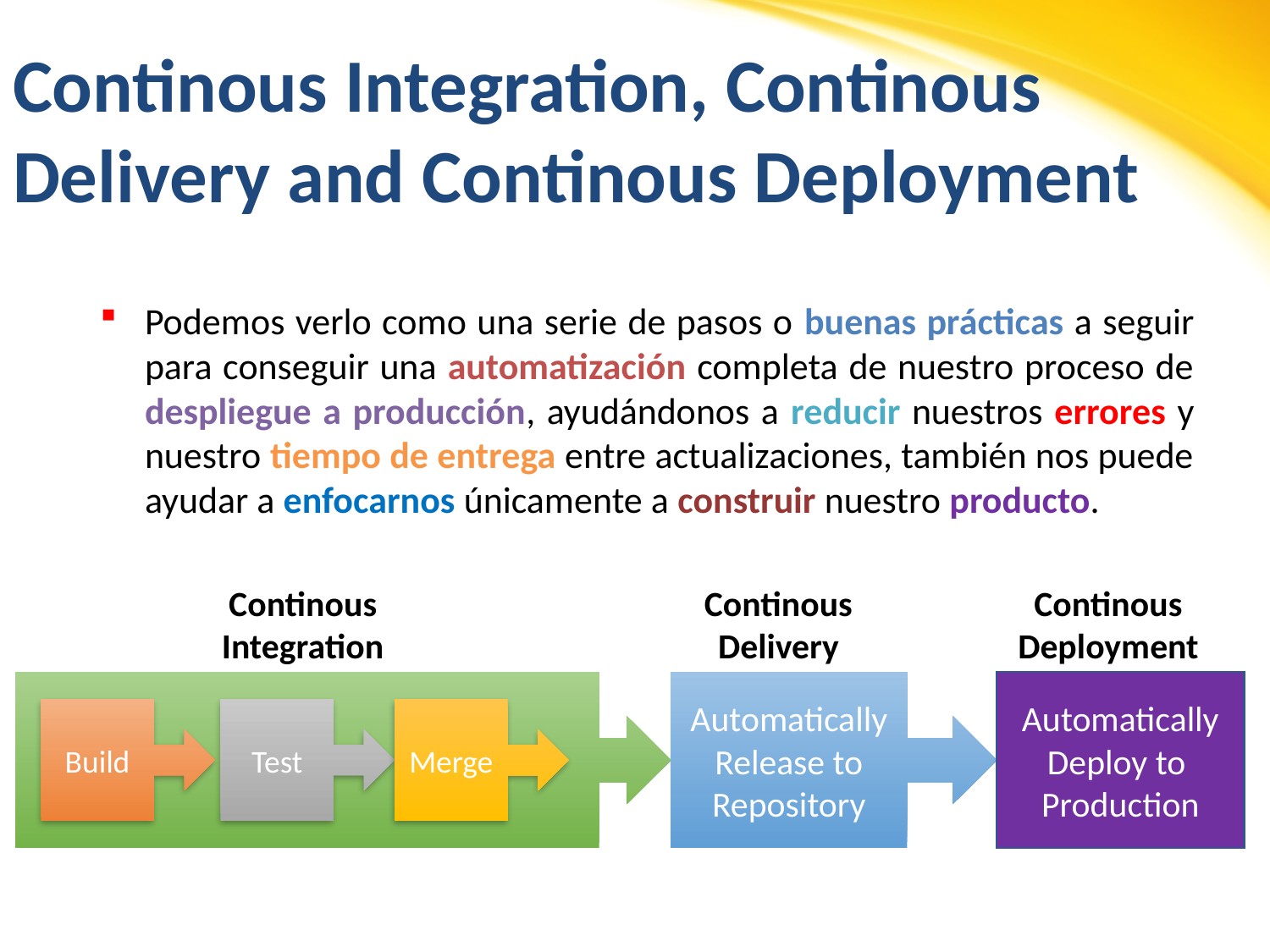

# Continous Integration, Continous Delivery and Continous Deployment
Podemos verlo como una serie de pasos o buenas prácticas a seguir para conseguir una automatización completa de nuestro proceso de despliegue a producción, ayudándonos a reducir nuestros errores y nuestro tiempo de entrega entre actualizaciones, también nos puede ayudar a enfocarnos únicamente a construir nuestro producto.
Continous
Delivery
Continous
Deployment
Continous
Integration
Automatically Release to Repository
Automatically
Deploy to
Production

Test
Merge
Build